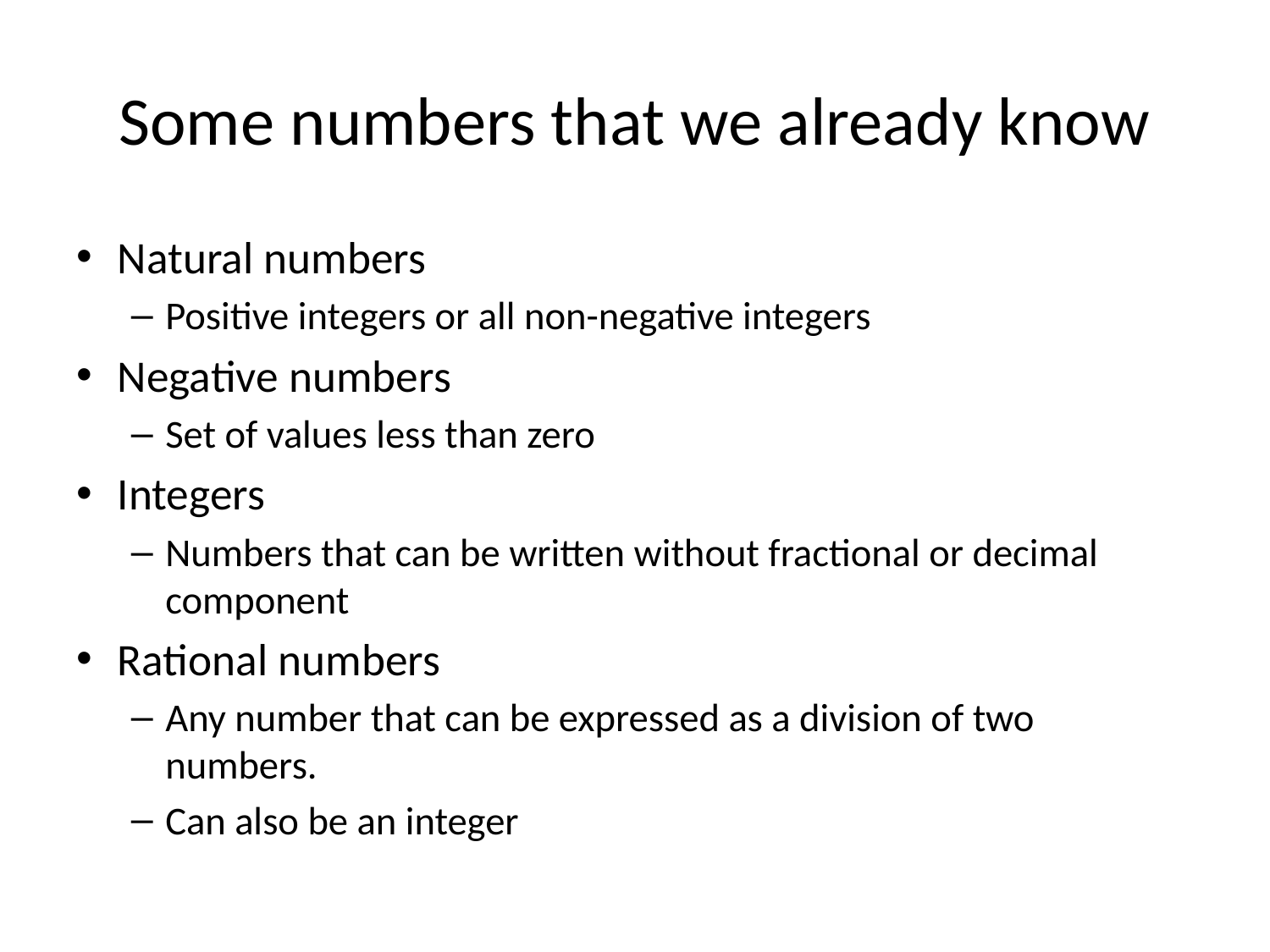

# Some numbers that we already know
Natural numbers
Positive integers or all non-negative integers
Negative numbers
Set of values less than zero
Integers
Numbers that can be written without fractional or decimal component
Rational numbers
Any number that can be expressed as a division of two numbers.
Can also be an integer